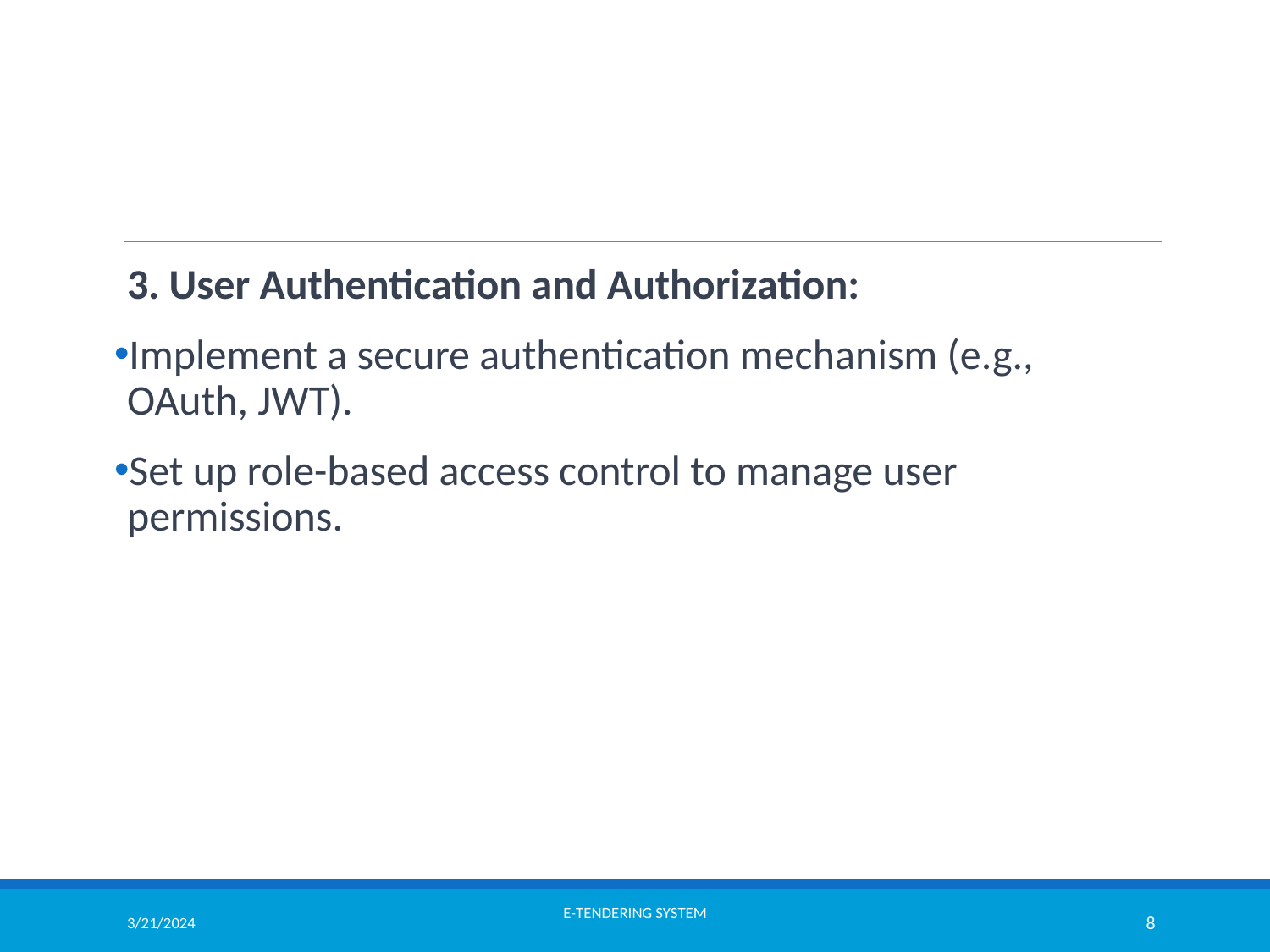

3. User Authentication and Authorization:
Implement a secure authentication mechanism (e.g., OAuth, JWT).
Set up role-based access control to manage user permissions.

3/21/2024
E-TENDERING SYSTEM

8